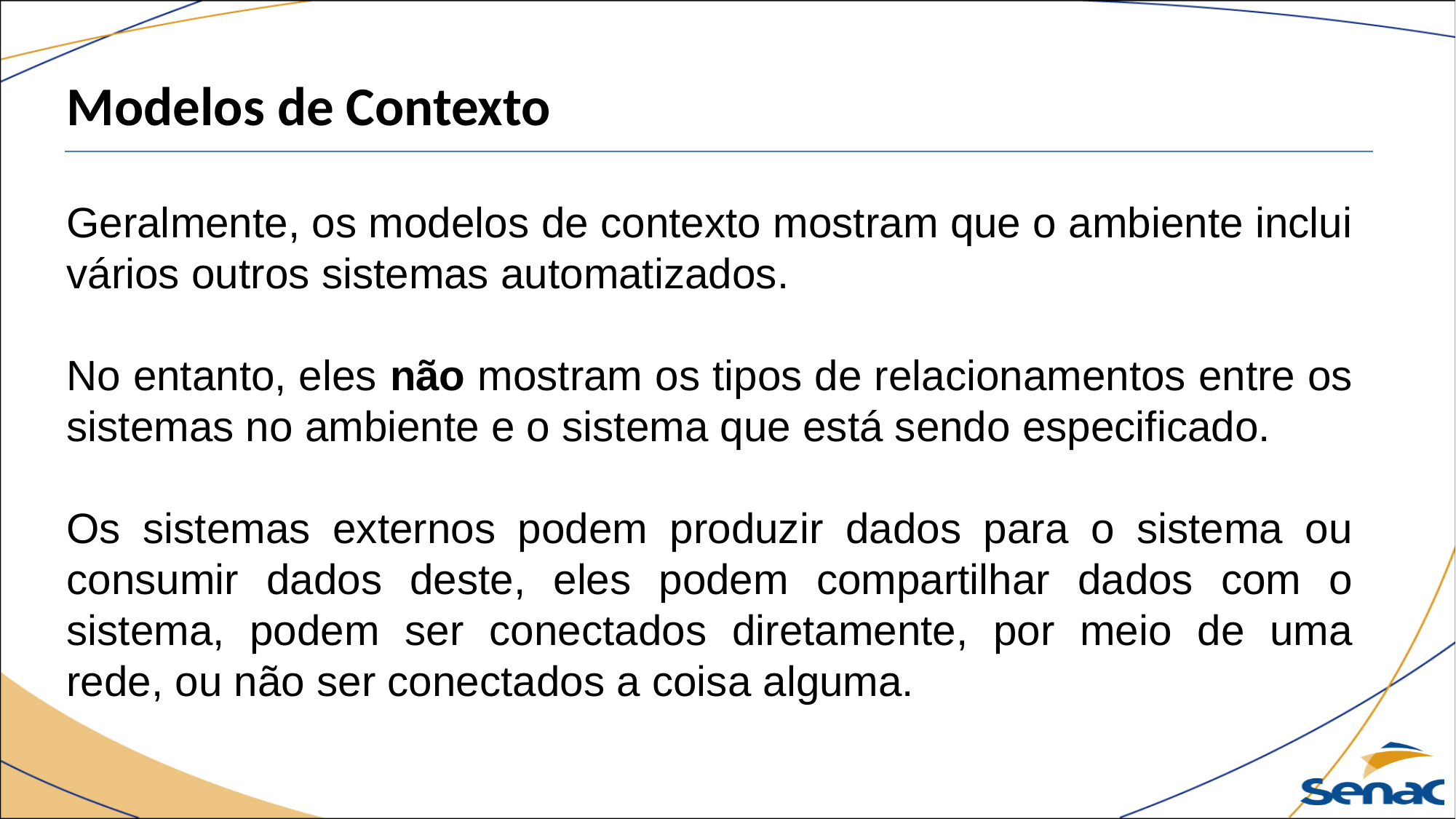

Modelos de Contexto
Geralmente, os modelos de contexto mostram que o ambiente inclui vários outros sistemas automatizados.

No entanto, eles não mostram os tipos de relacionamentos entre os sistemas no ambiente e o sistema que está sendo especificado.

Os sistemas externos podem produzir dados para o sistema ou consumir dados deste, eles podem compartilhar dados com o sistema, podem ser conectados diretamente, por meio de uma rede, ou não ser conectados a coisa alguma.